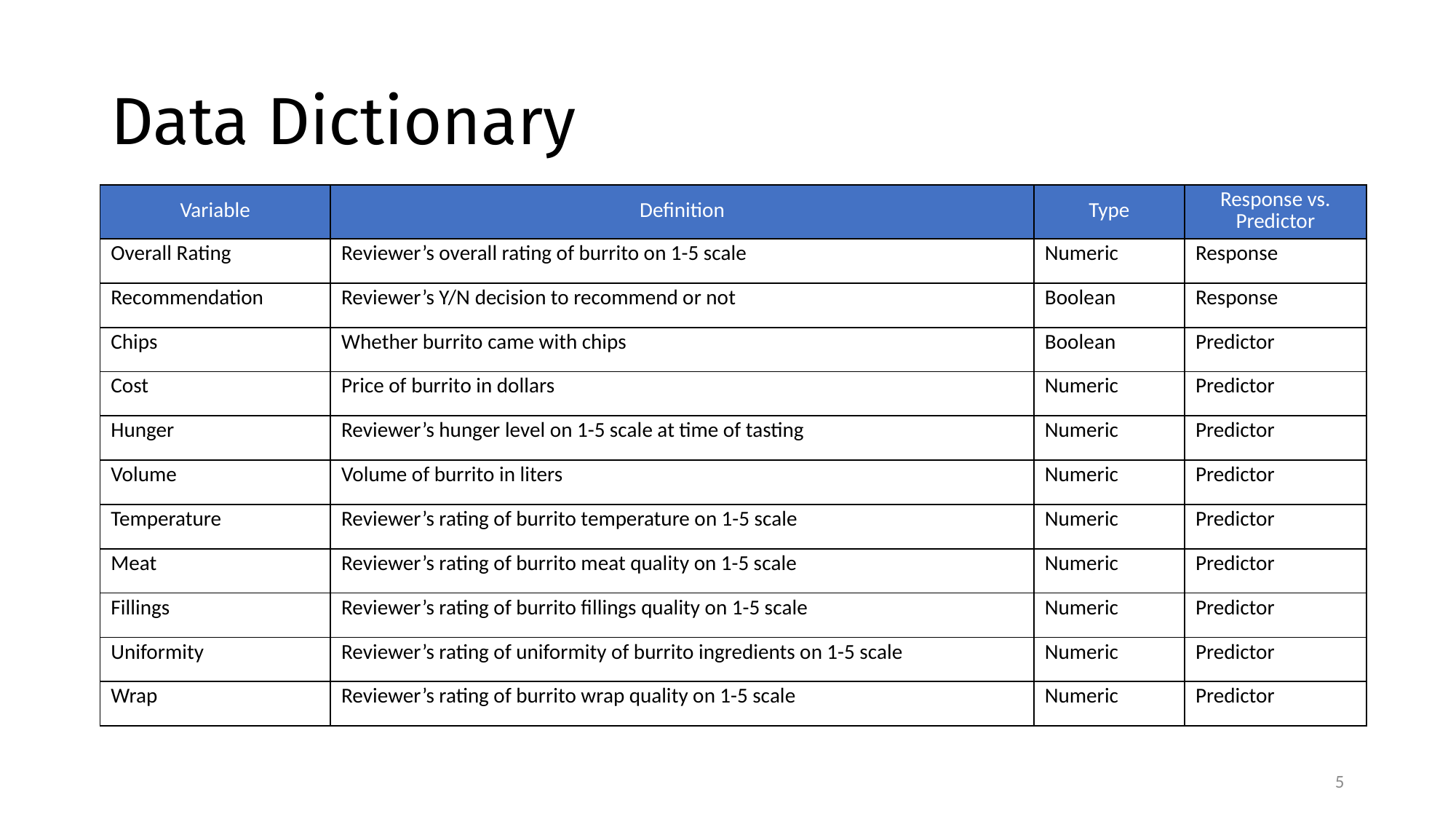

# Data Dictionary
| Variable | Definition | Type | Response vs. Predictor |
| --- | --- | --- | --- |
| Overall Rating | Reviewer’s overall rating of burrito on 1-5 scale | Numeric | Response |
| Recommendation | Reviewer’s Y/N decision to recommend or not | Boolean | Response |
| Chips | Whether burrito came with chips | Boolean | Predictor |
| Cost | Price of burrito in dollars | Numeric | Predictor |
| Hunger | Reviewer’s hunger level on 1-5 scale at time of tasting | Numeric | Predictor |
| Volume | Volume of burrito in liters | Numeric | Predictor |
| Temperature | Reviewer’s rating of burrito temperature on 1-5 scale | Numeric | Predictor |
| Meat | Reviewer’s rating of burrito meat quality on 1-5 scale | Numeric | Predictor |
| Fillings | Reviewer’s rating of burrito fillings quality on 1-5 scale | Numeric | Predictor |
| Uniformity | Reviewer’s rating of uniformity of burrito ingredients on 1-5 scale | Numeric | Predictor |
| Wrap | Reviewer’s rating of burrito wrap quality on 1-5 scale | Numeric | Predictor |
5